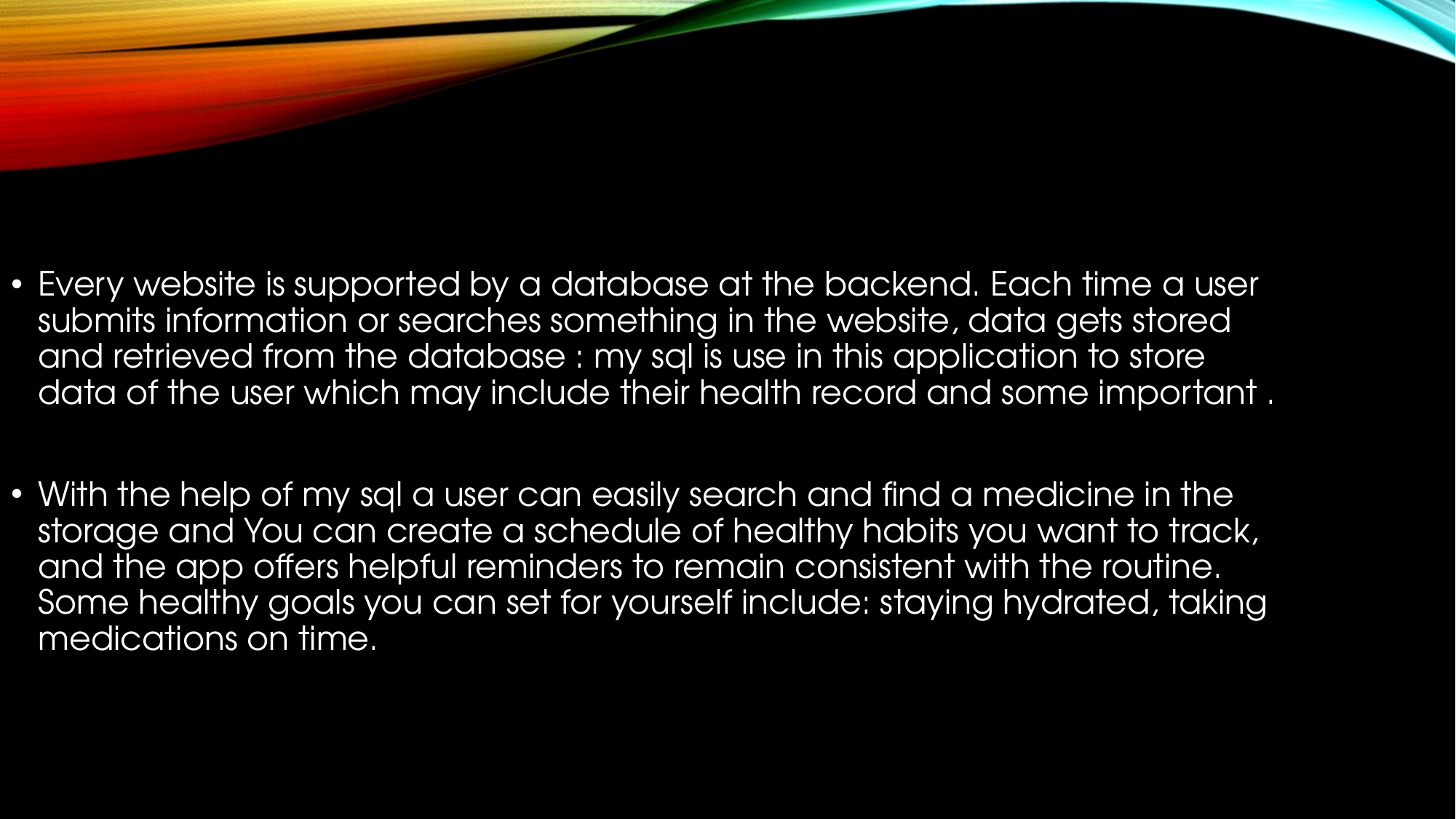

Every website is supported by a database at the backend. Each time a user submits information or searches something in the website, data gets stored and retrieved from the database : my sql is use in this application to store data of the user which may include their health record and some important .

With the help of my sql a user can easily search and find a medicine in the storage and You can create a schedule of healthy habits you want to track, and the app offers helpful reminders to remain consistent with the routine. Some healthy goals you can set for yourself include: staying hydrated, taking medications on time.